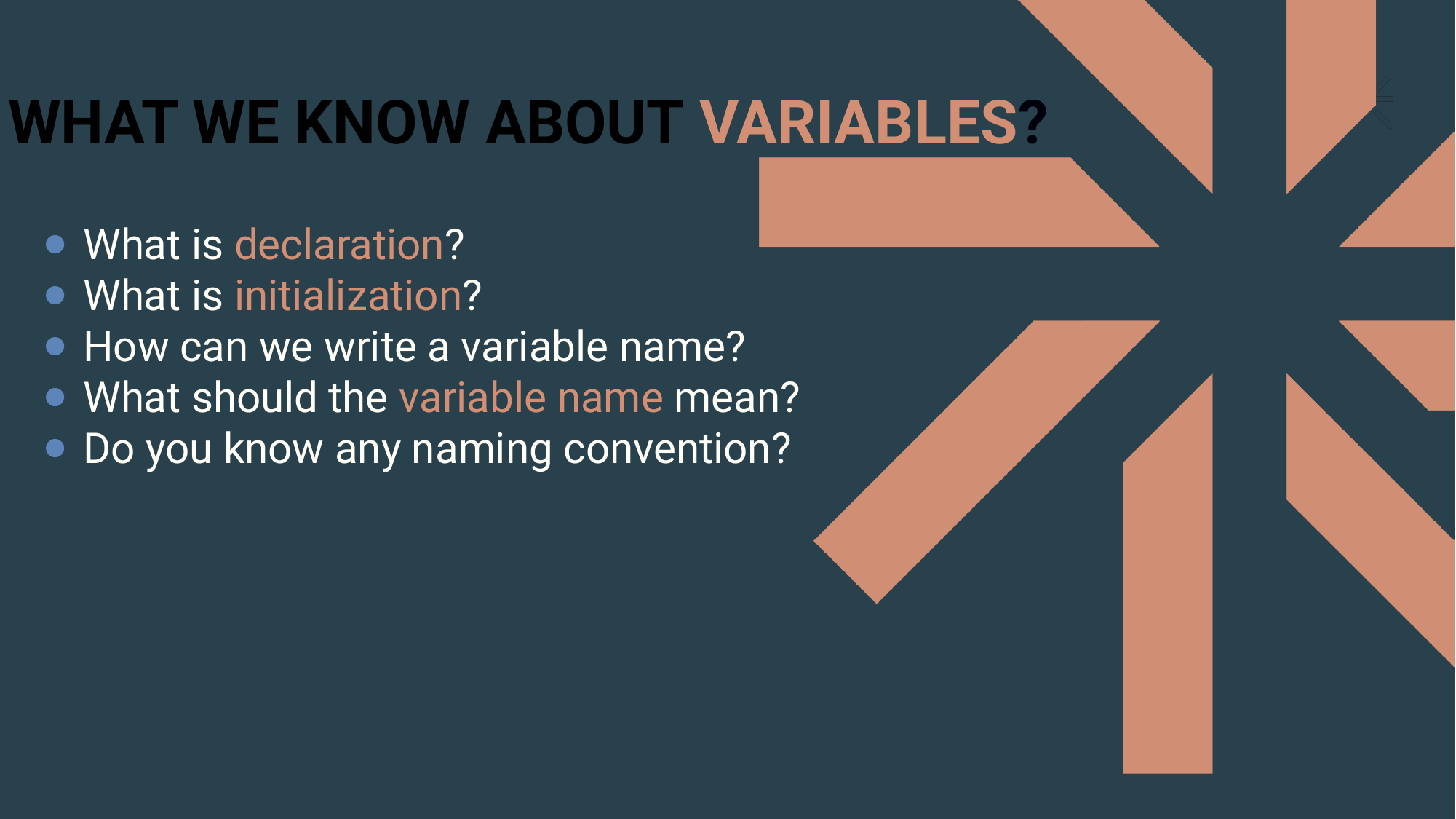

# WHAT WE KNOW ABOUT VARIABLES?
What is declaration?
What is initialization?
How can we write a variable name?
What should the variable name mean?
Do you know any naming convention?